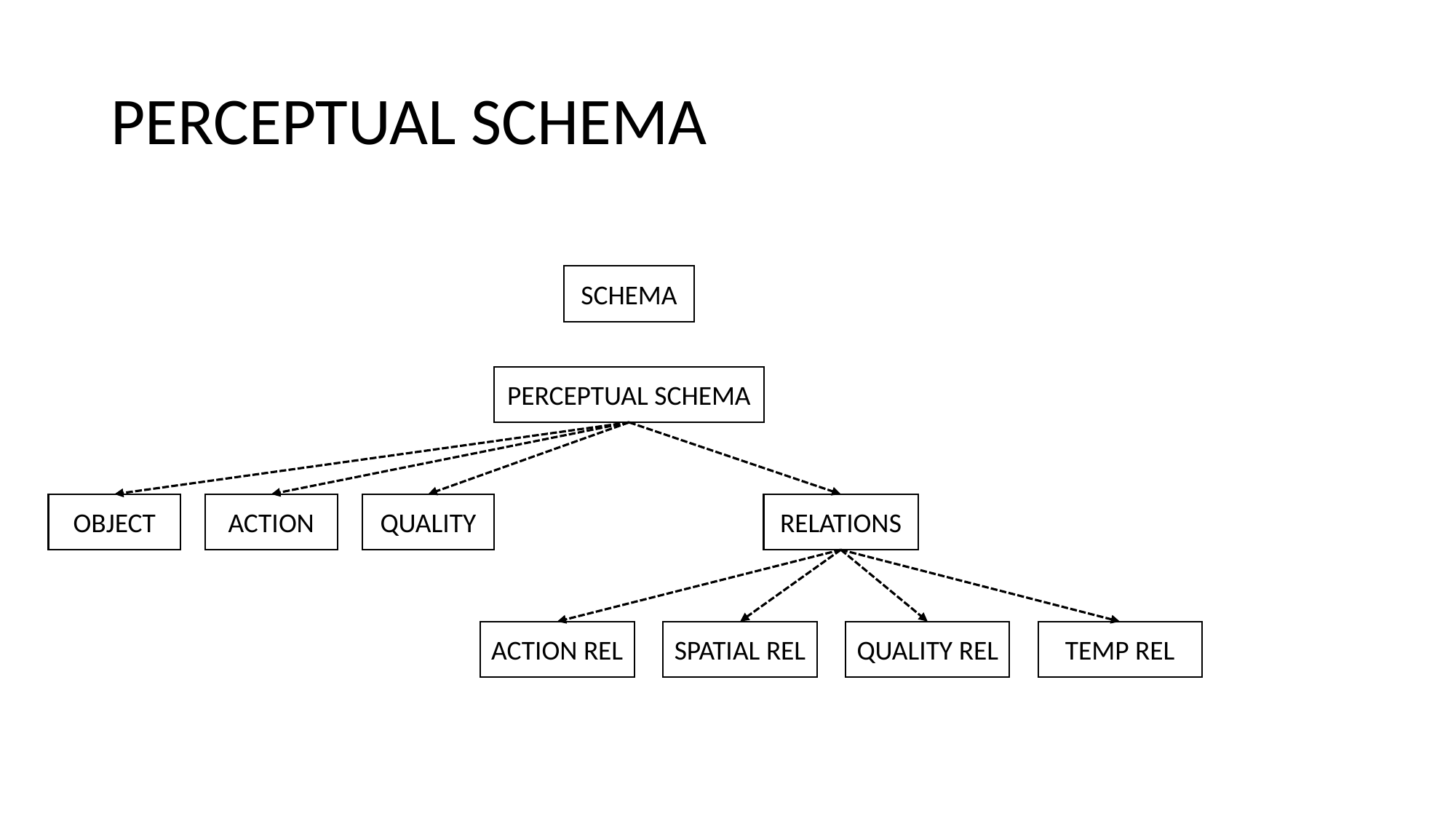

# PERCEPTUAL SCHEMA
SCHEMA
PERCEPTUAL SCHEMA
OBJECT
ACTION
QUALITY
RELATIONS
ACTION REL
SPATIAL REL
QUALITY REL
TEMP REL